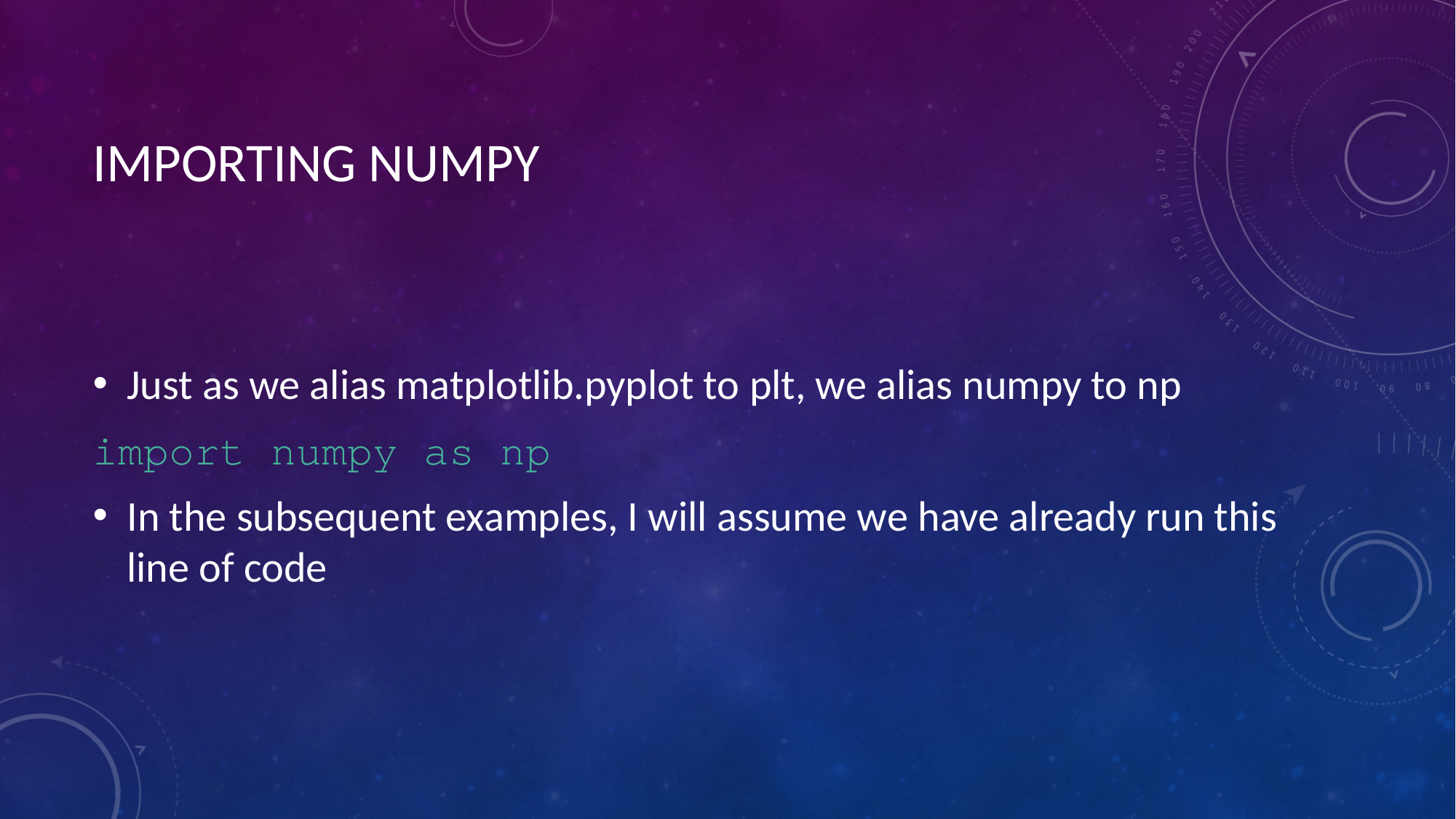

# Importing numpy
Just as we alias matplotlib.pyplot to plt, we alias numpy to np
import numpy as np
In the subsequent examples, I will assume we have already run this line of code